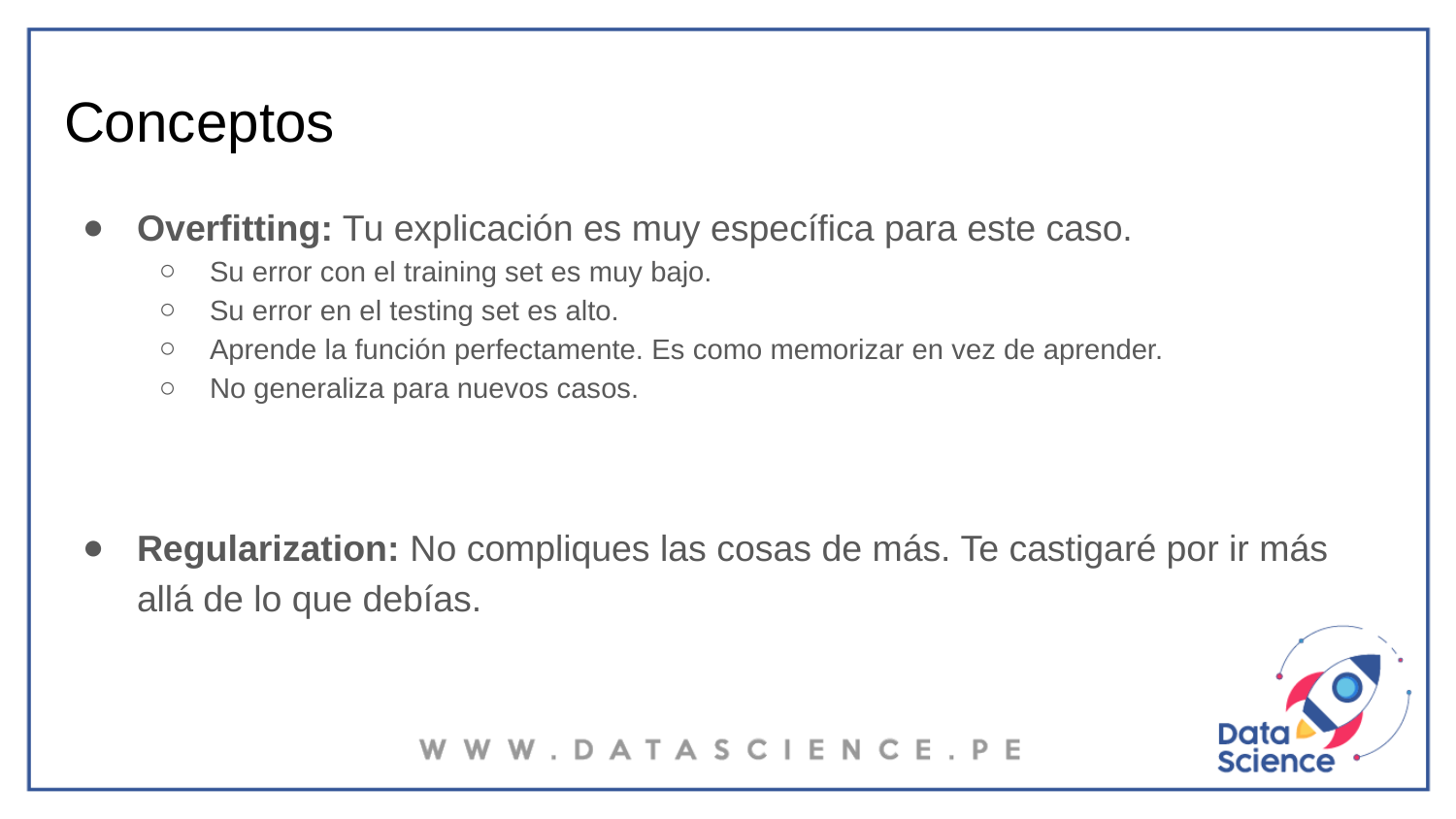

# Conceptos
Overfitting: Tu explicación es muy específica para este caso.
Su error con el training set es muy bajo.
Su error en el testing set es alto.
Aprende la función perfectamente. Es como memorizar en vez de aprender.
No generaliza para nuevos casos.

Regularization: No compliques las cosas de más. Te castigaré por ir más allá de lo que debías.